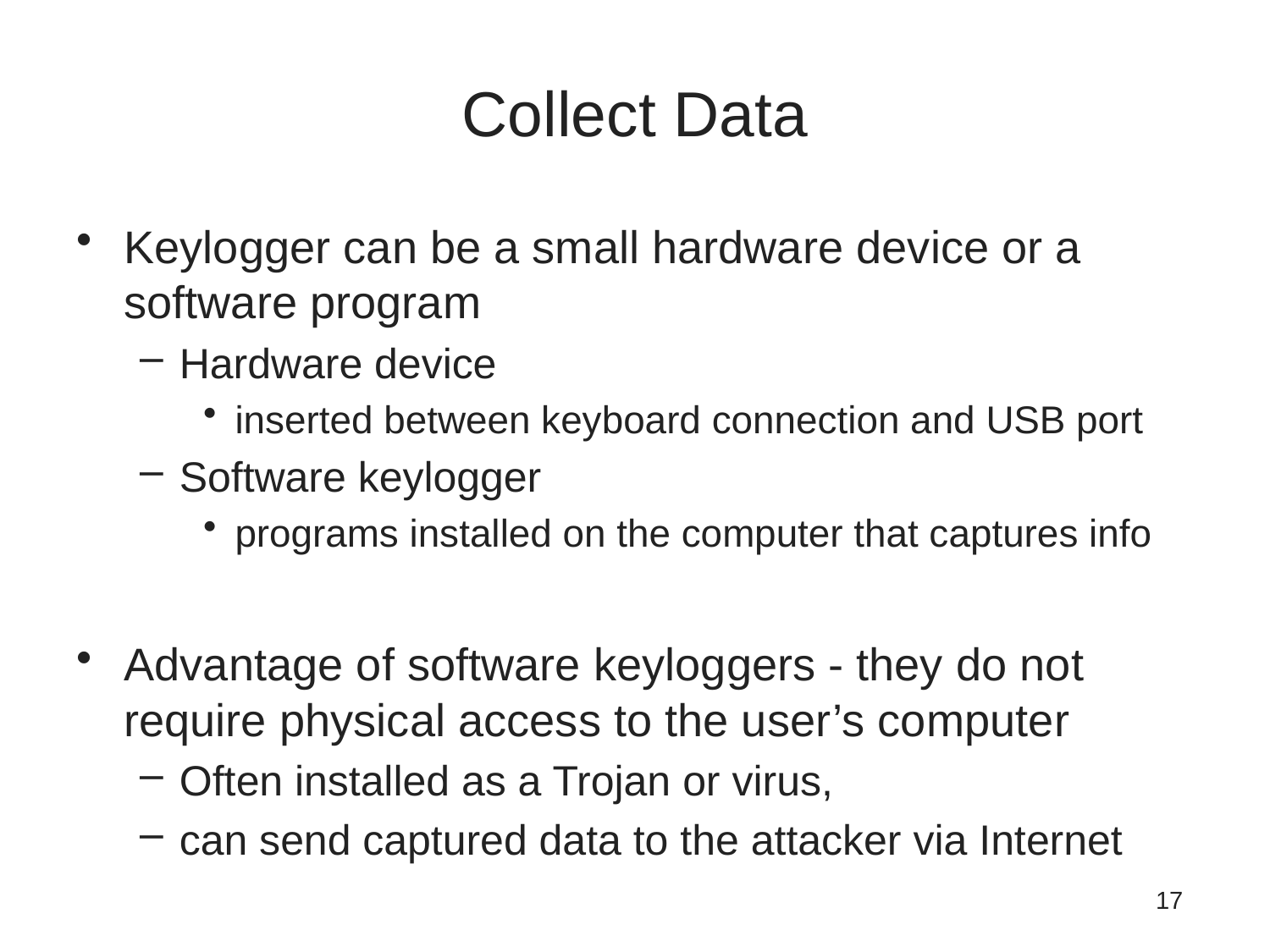

# Collect Data
Keylogger can be a small hardware device or a software program
Hardware device
inserted between keyboard connection and USB port
Software keylogger
programs installed on the computer that captures info

Advantage of software keyloggers - they do not require physical access to the user’s computer
Often installed as a Trojan or virus,
can send captured data to the attacker via Internet
17